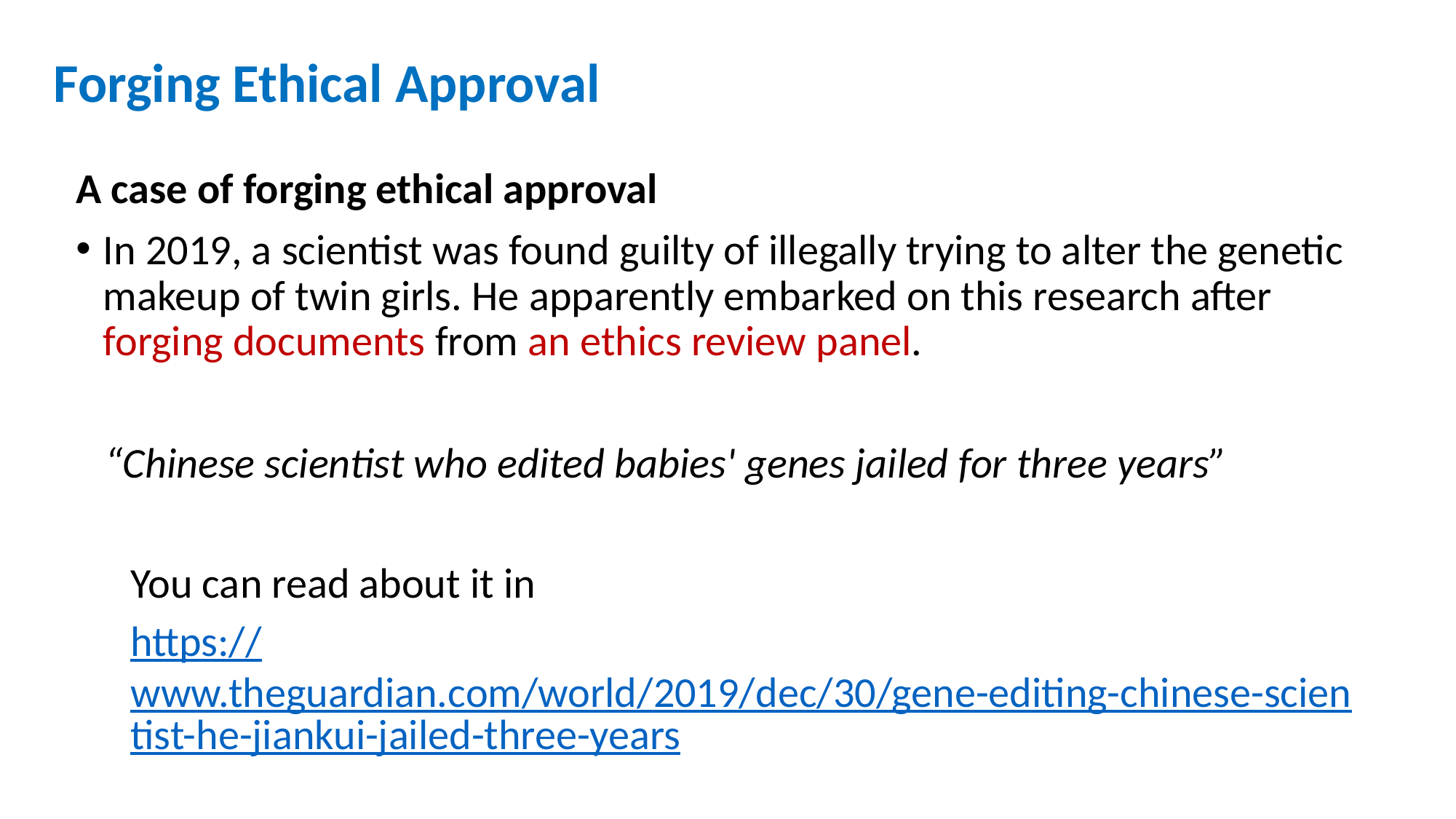

# Forging Ethical Approval
A case of forging ethical approval
In 2019, a scientist was found guilty of illegally trying to alter the genetic makeup of twin girls. He apparently embarked on this research after forging documents from an ethics review panel.

   “Chinese scientist who edited babies' genes jailed for three years”

You can read about it in
https://www.theguardian.com/world/2019/dec/30/gene-editing-chinese-scientist-he-jiankui-jailed-three-years